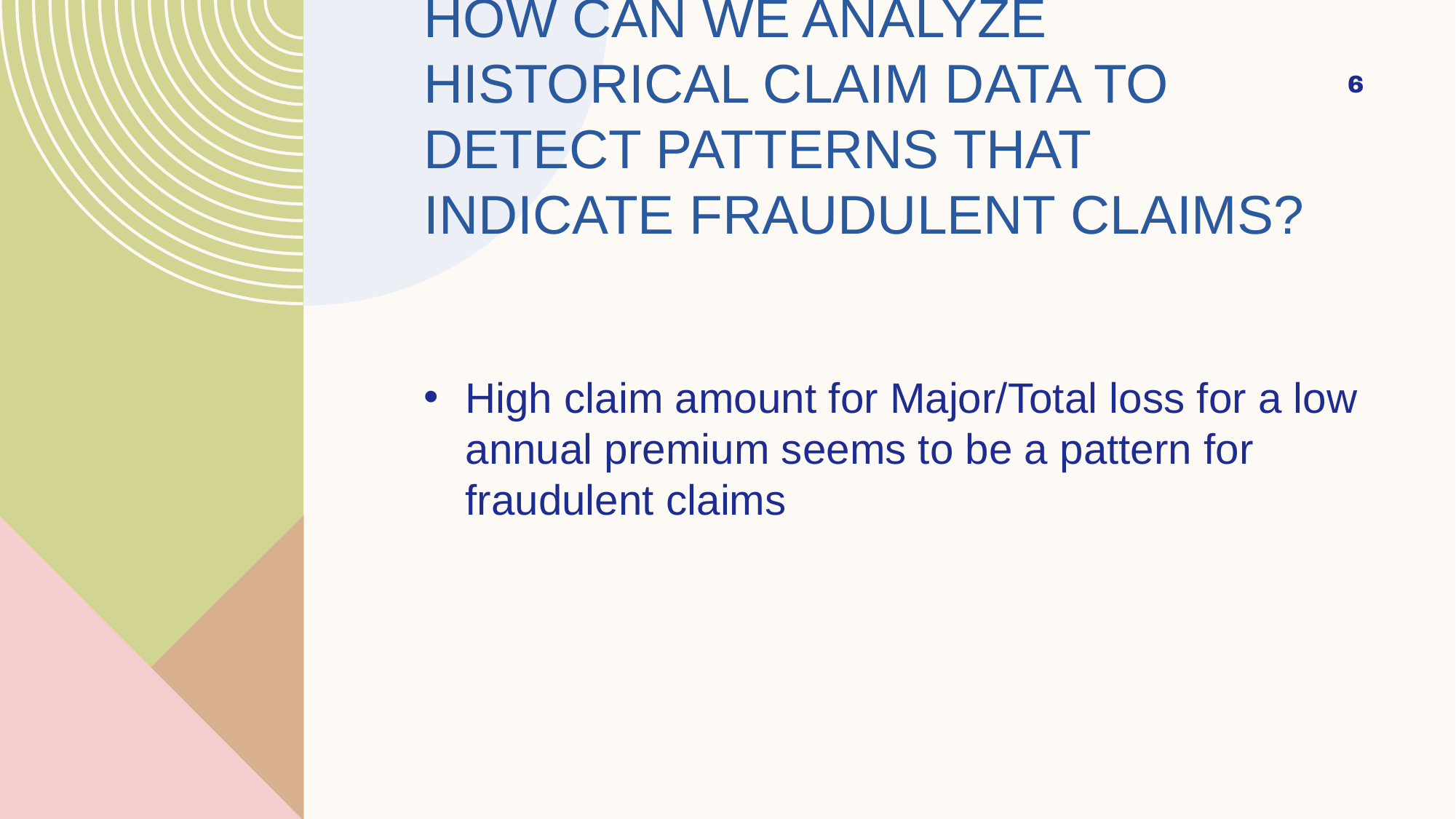

# How can we analyze historical claim data to detect patterns that indicate fraudulent claims?
6

High claim amount for Major/Total loss for a low annual premium seems to be a pattern for fraudulent claims